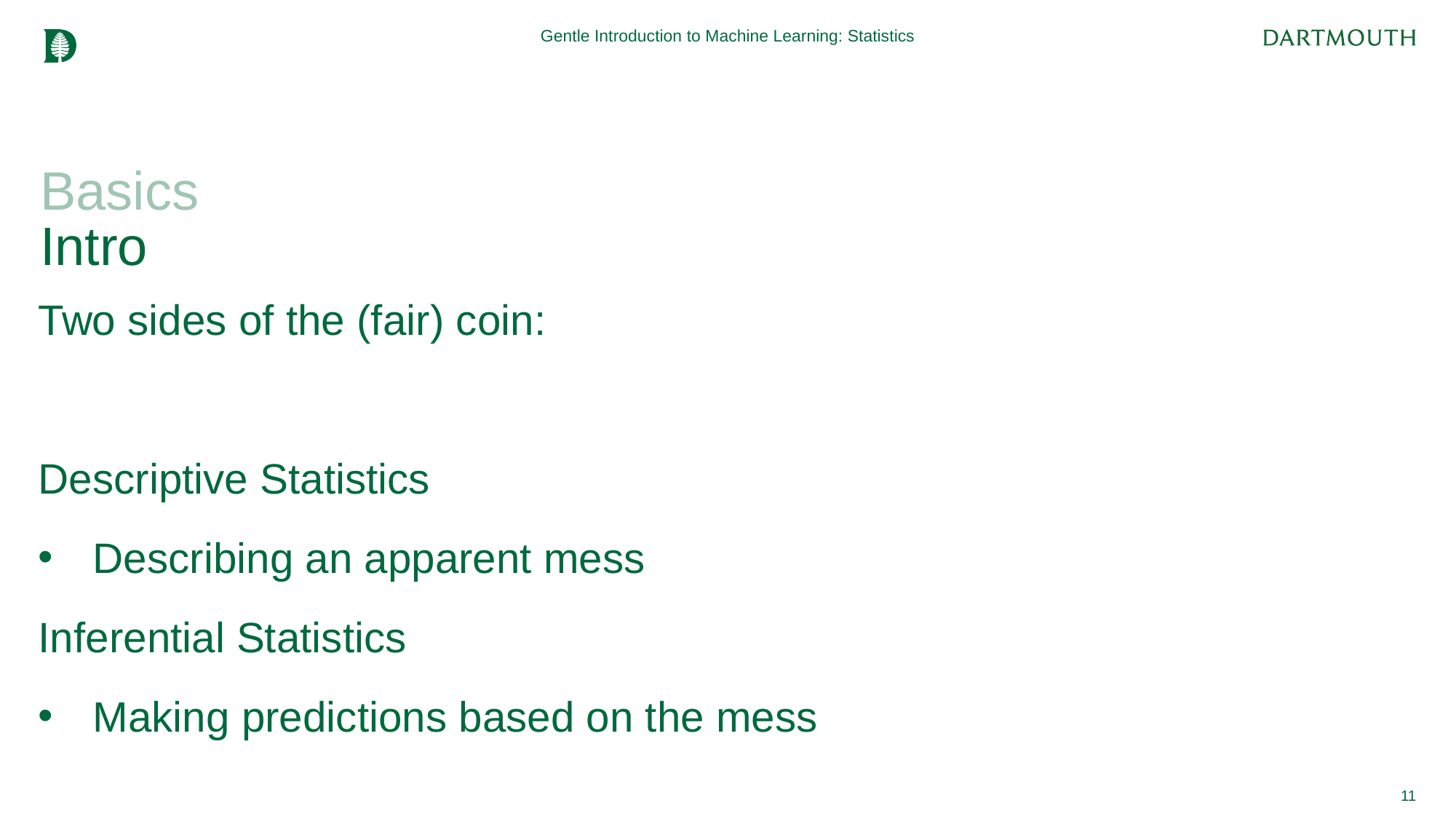

Gentle Introduction to Machine Learning: Statistics
# Basics Intro
Two sides of the (fair) coin:

Descriptive Statistics
Describing an apparent mess
Inferential Statistics
Making predictions based on the mess

11